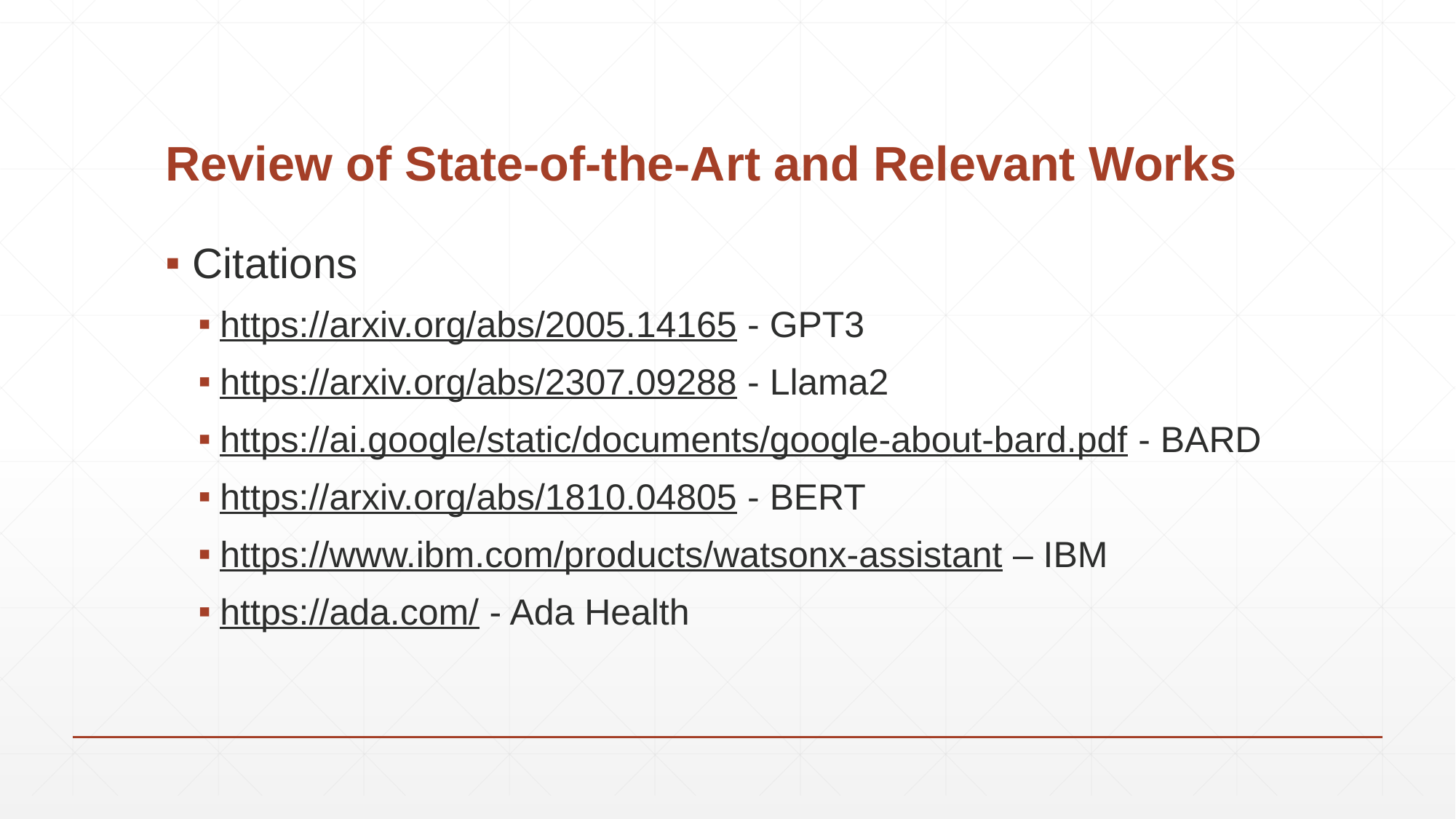

# Review of State-of-the-Art and Relevant Works
Citations
https://arxiv.org/abs/2005.14165 - GPT3
https://arxiv.org/abs/2307.09288 - Llama2
https://ai.google/static/documents/google-about-bard.pdf - BARD
https://arxiv.org/abs/1810.04805 - BERT
https://www.ibm.com/products/watsonx-assistant – IBM
https://ada.com/ - Ada Health